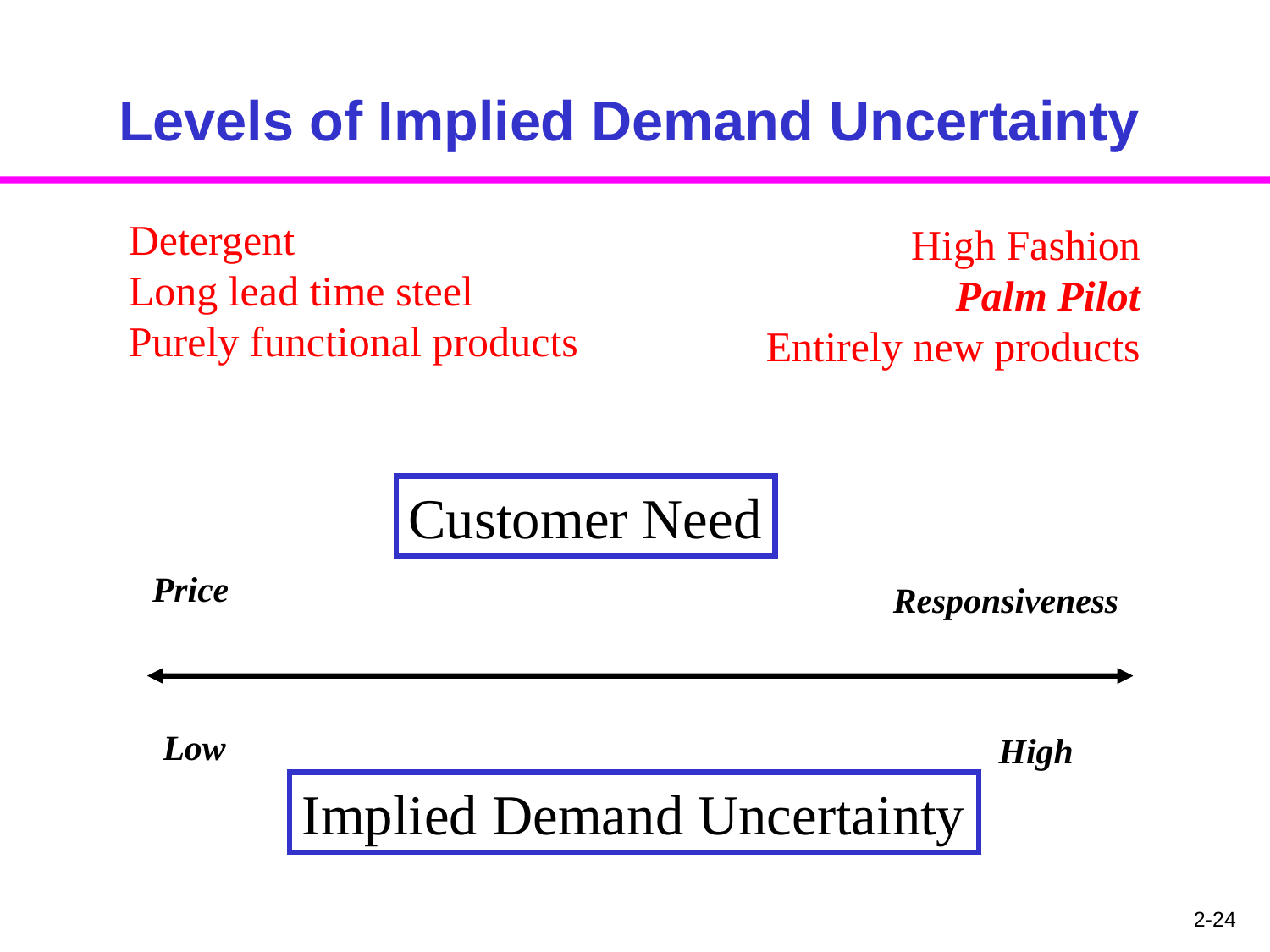

# Levels of Implied Demand Uncertainty
Detergent
Long lead time steel
Purely functional products
High Fashion
Palm Pilot
Entirely new products
Customer Need
Price
Responsiveness

Low
High
Implied Demand Uncertainty
2-24